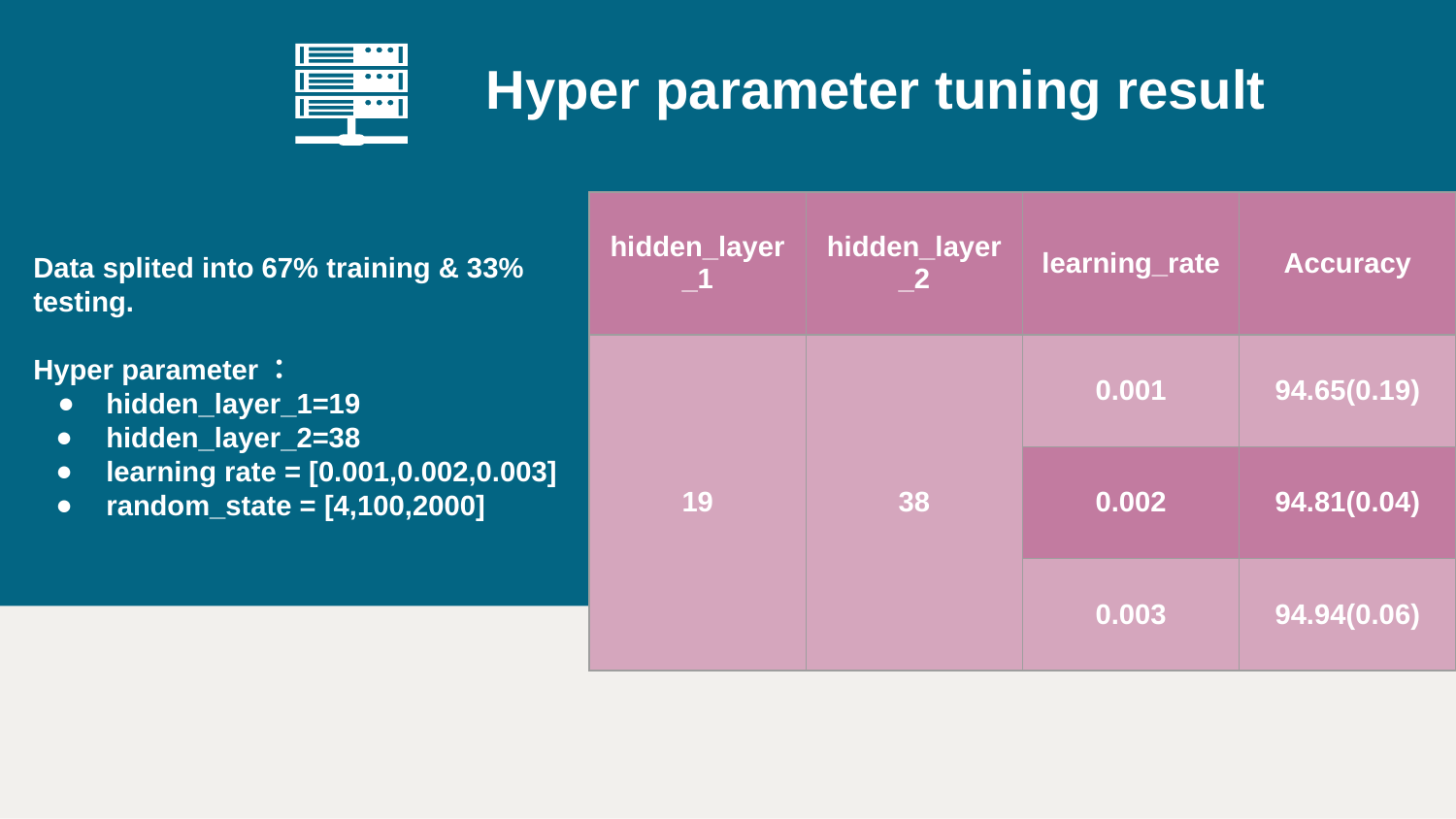

Hyper parameter tuning result

| hidden\_layer\_1 | hidden\_layer\_2 | learning\_rate | Accuracy |
| --- | --- | --- | --- |
| 19 | 38 | 0.001 | 94.65(0.19) |
|  |  | 0.002 | 94.81(0.04) |
|  |  | 0.003 | 94.94(0.06) |
Data splited into 67% training & 33% testing.

Hyper parameter：
hidden_layer_1=19
hidden_layer_2=38
learning rate = [0.001,0.002,0.003]
random_state = [4,100,2000]